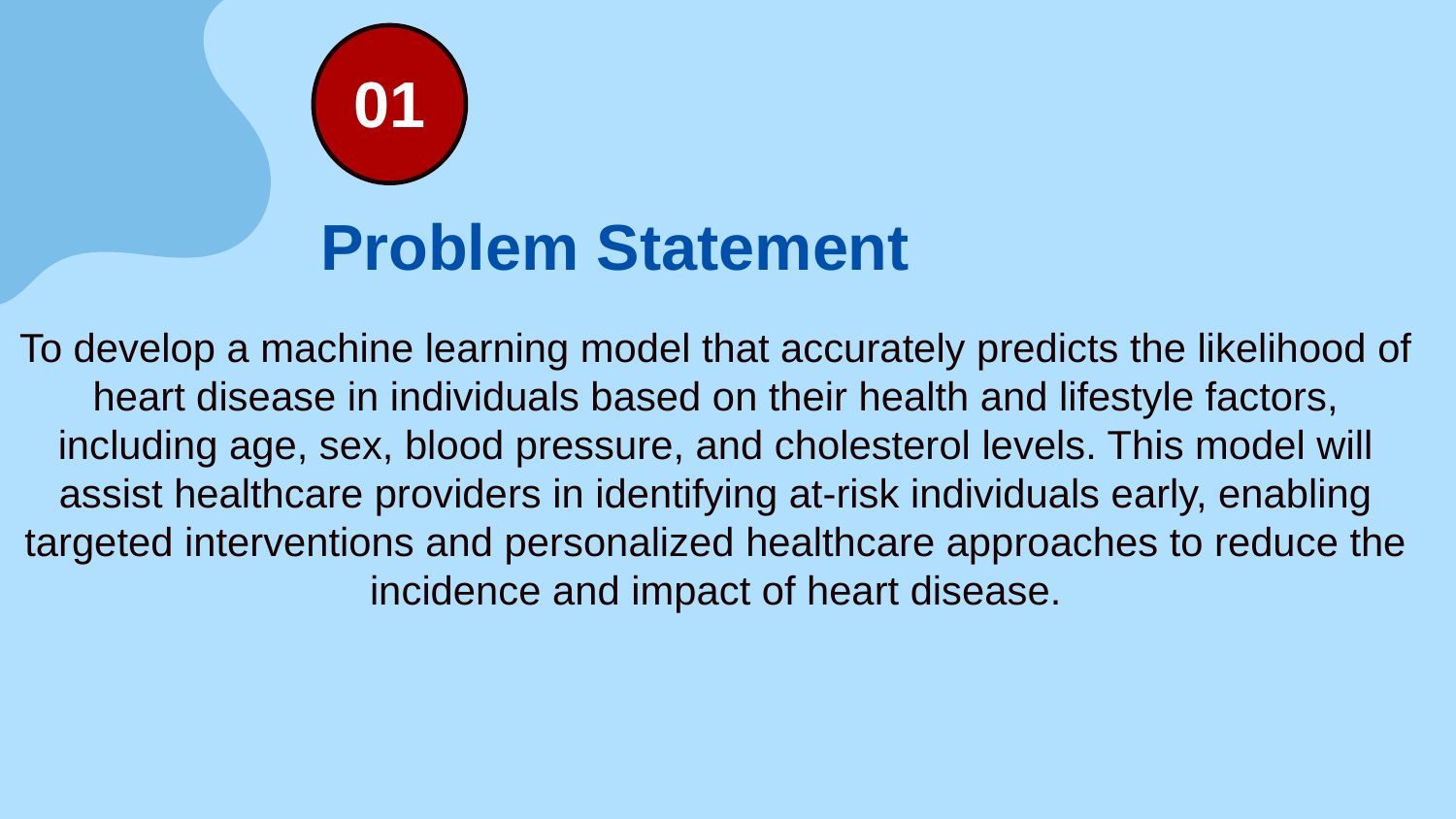

01
# Problem Statement
To develop a machine learning model that accurately predicts the likelihood of heart disease in individuals based on their health and lifestyle factors, including age, sex, blood pressure, and cholesterol levels. This model will assist healthcare providers in identifying at-risk individuals early, enabling targeted interventions and personalized healthcare approaches to reduce the incidence and impact of heart disease.